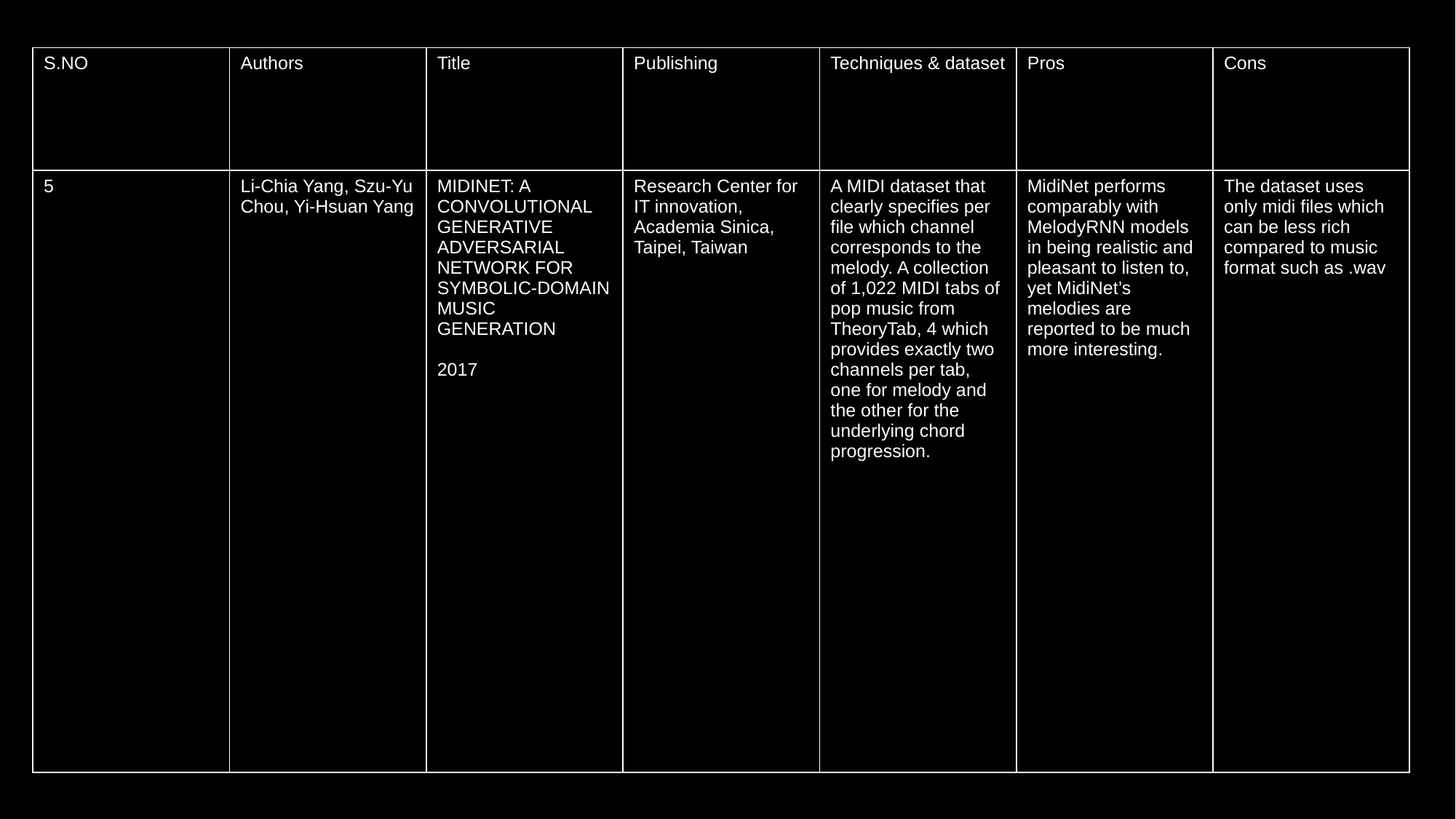

| S.NO | Authors | Title | Publishing | Techniques & dataset | Pros | Cons |
| --- | --- | --- | --- | --- | --- | --- |
| 5 | Li-Chia Yang, Szu-Yu Chou, Yi-Hsuan Yang | MIDINET: A CONVOLUTIONAL GENERATIVE ADVERSARIAL NETWORK FOR SYMBOLIC-DOMAIN MUSIC GENERATION 2017 | Research Center for IT innovation, Academia Sinica, Taipei, Taiwan | A MIDI dataset that clearly specifies per file which channel corresponds to the melody. A collection of 1,022 MIDI tabs of pop music from TheoryTab, 4 which provides exactly two channels per tab, one for melody and the other for the underlying chord progression. | MidiNet performs comparably with MelodyRNN models in being realistic and pleasant to listen to, yet MidiNet’s melodies are reported to be much more interesting. | The dataset uses only midi files which can be less rich compared to music format such as .wav |